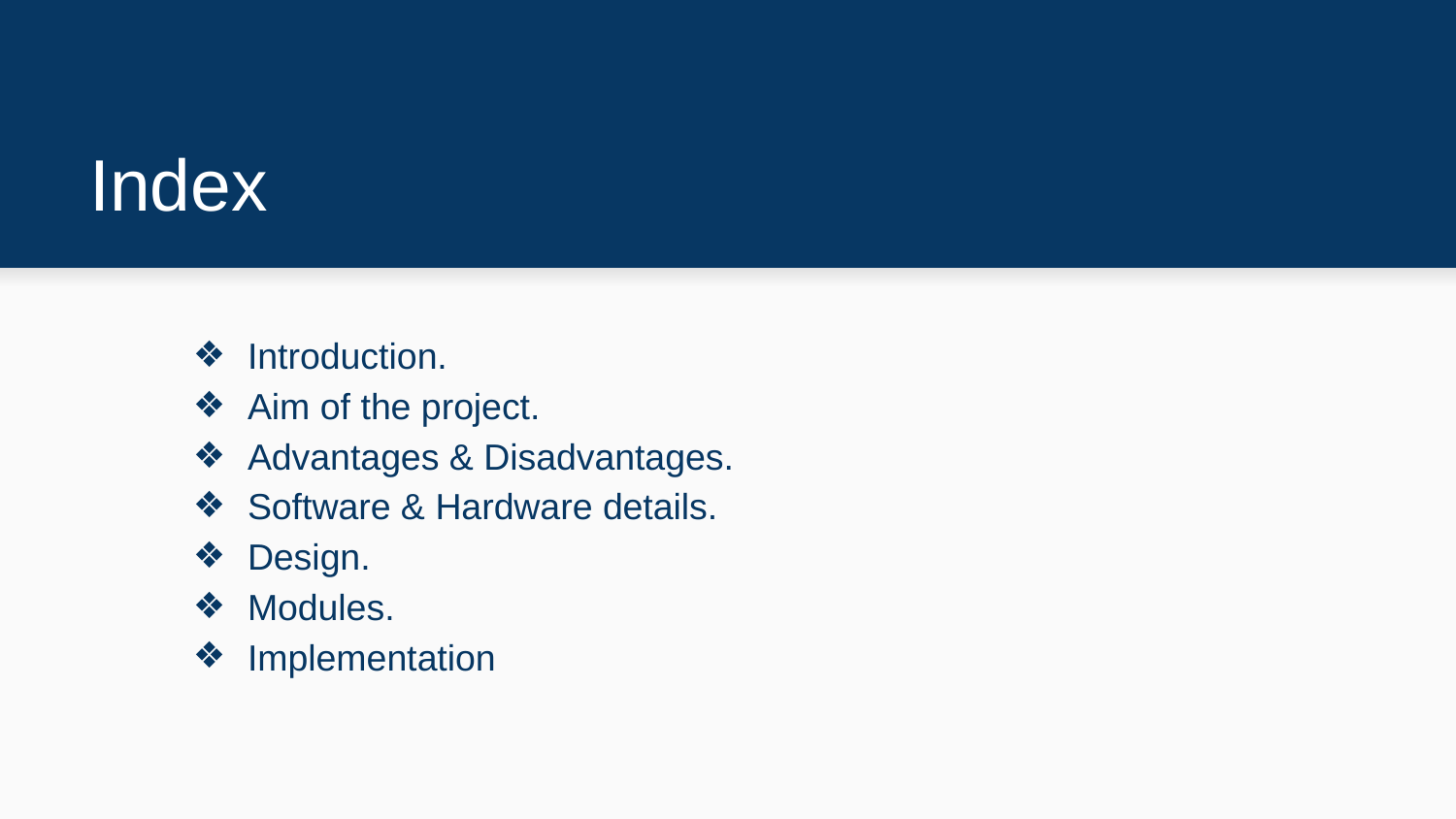

# Index
Introduction.
Aim of the project.
Advantages & Disadvantages.
Software & Hardware details.
Design.
Modules.
Implementation